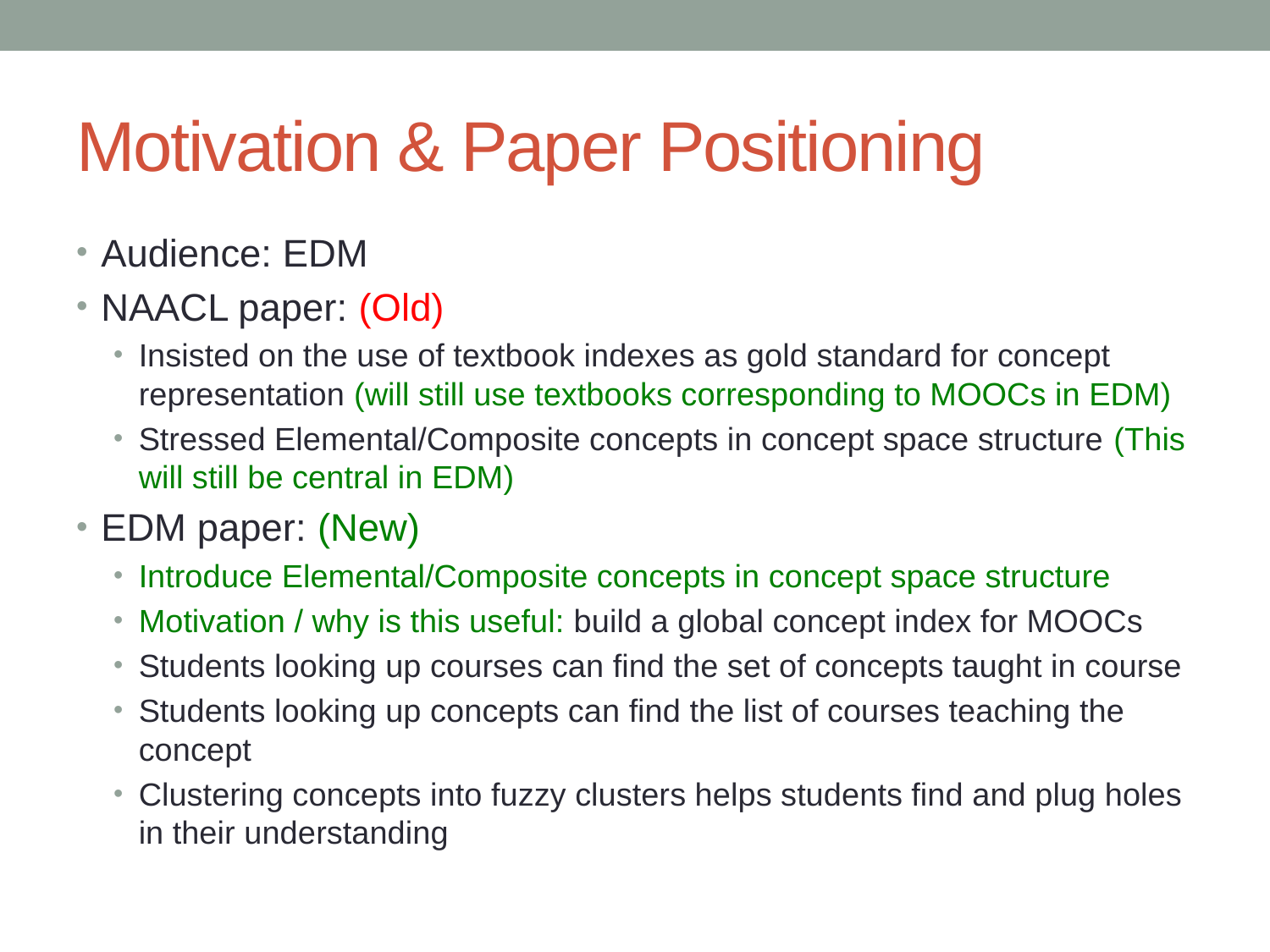

# Motivation & Paper Positioning
Audience: EDM
NAACL paper: (Old)
Insisted on the use of textbook indexes as gold standard for concept representation (will still use textbooks corresponding to MOOCs in EDM)
Stressed Elemental/Composite concepts in concept space structure (This will still be central in EDM)
EDM paper: (New)
Introduce Elemental/Composite concepts in concept space structure
Motivation / why is this useful: build a global concept index for MOOCs
Students looking up courses can find the set of concepts taught in course
Students looking up concepts can find the list of courses teaching the concept
Clustering concepts into fuzzy clusters helps students find and plug holes in their understanding